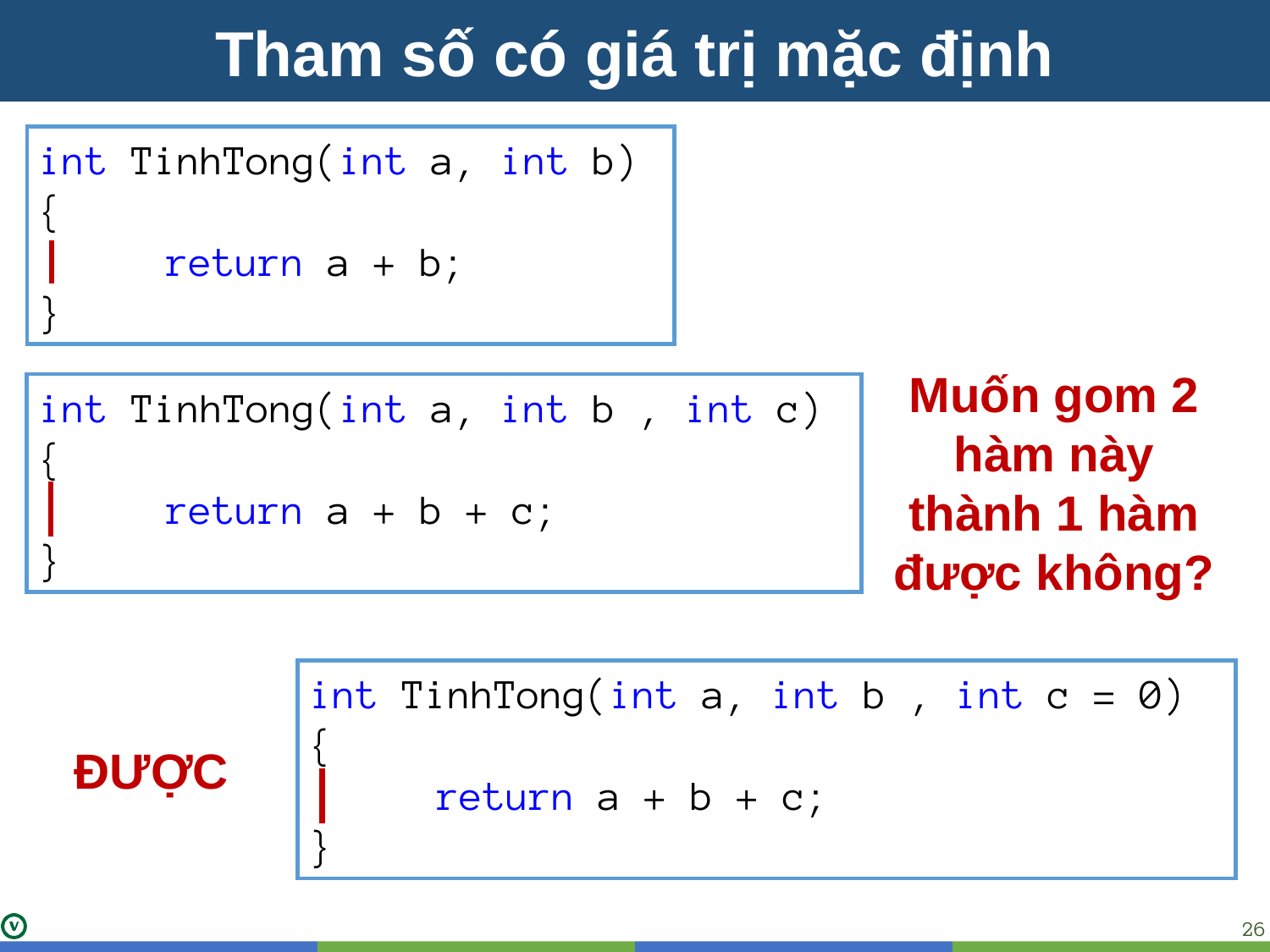

Tham số có giá trị mặc định
int TinhTong(int a, int b)
{
	return a + b;
}
Muốn gom 2 hàm này thành 1 hàm được không?
int TinhTong(int a, int b , int c)
{
	return a + b + c;
}
int TinhTong(int a, int b , int c = 0)
{
	return a + b + c;
}
ĐƯỢC